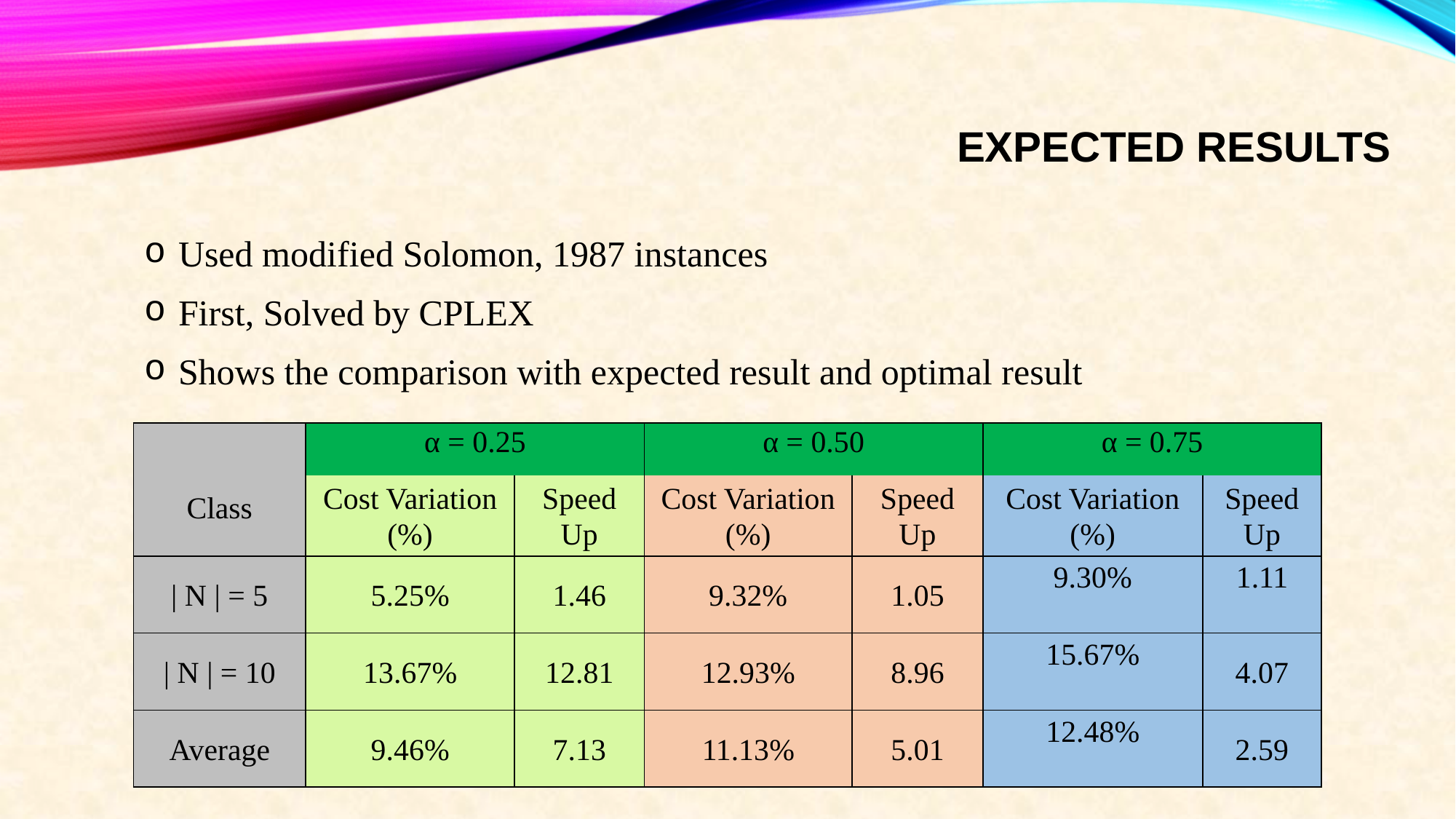

# Expected Results
Used modified Solomon, 1987 instances
First, Solved by CPLEX
Shows the comparison with expected result and optimal result
| Class | α = 0.25 |  | α = 0.50 |  | α = 0.75 |  |
| --- | --- | --- | --- | --- | --- | --- |
|  | Cost Variation (%) | Speed Up | Cost Variation (%) | Speed Up | Cost Variation (%) | Speed Up |
| | N | = 5 | 5.25% | 1.46 | 9.32% | 1.05 | 9.30% | 1.11 |
| | N | = 10 | 13.67% | 12.81 | 12.93% | 8.96 | 15.67% | 4.07 |
| Average | 9.46% | 7.13 | 11.13% | 5.01 | 12.48% | 2.59 |